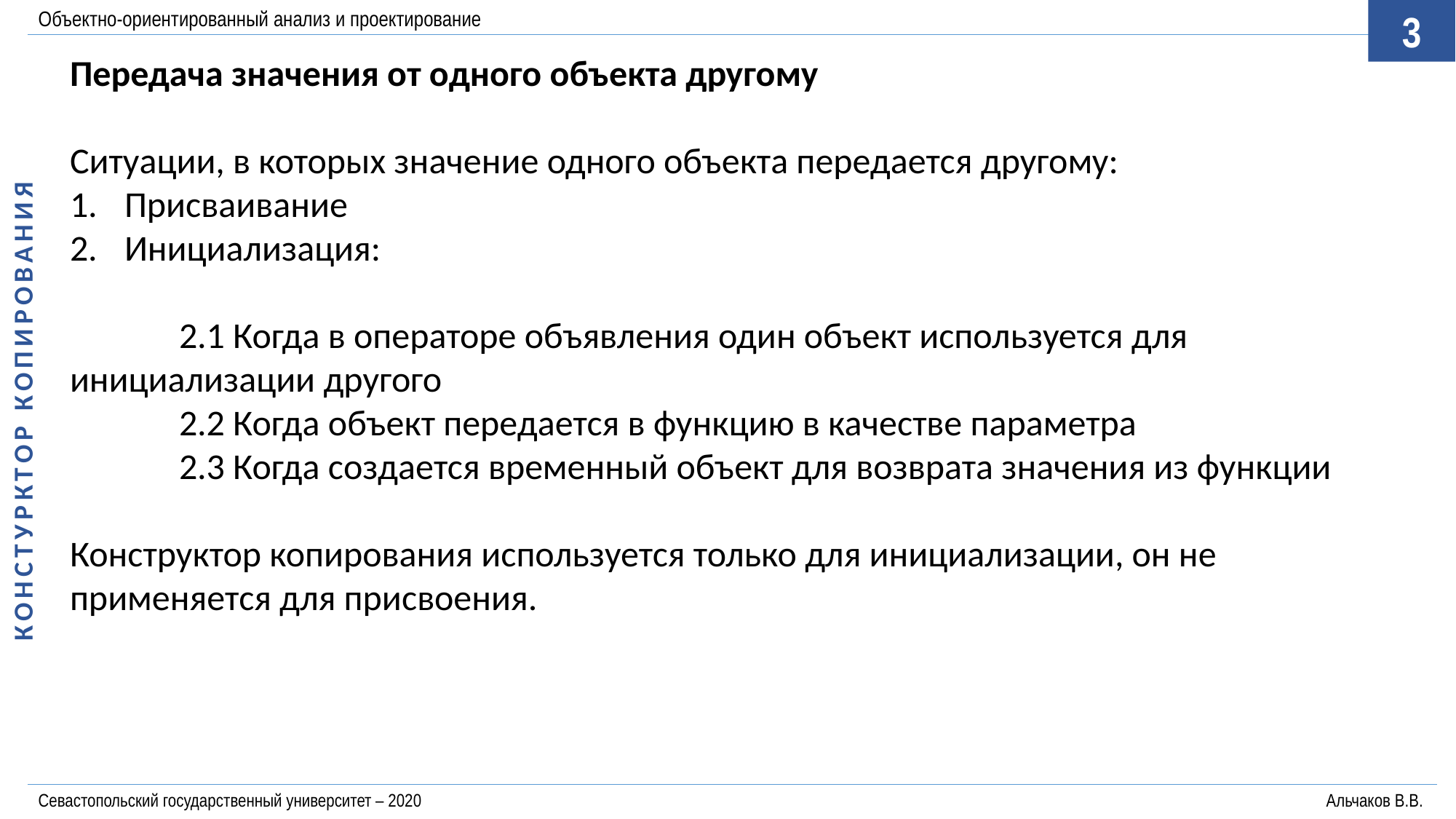

Объектно-ориентированный анализ и проектирование
3
Передача значения от одного объекта другому

Ситуации, в которых значение одного объекта передается другому:
Присваивание
Инициализация:

	2.1 Когда в операторе объявления один объект используется для инициализации другого
	2.2 Когда объект передается в функцию в качестве параметра
	2.3 Когда создается временный объект для возврата значения из функции

Конструктор копирования используется только для инициализации, он не применяется для присвоения.
КОНСТУРКТОР КОПИРОВАНИЯ
Севастопольский государственный университет – 2020	Альчаков В.В.